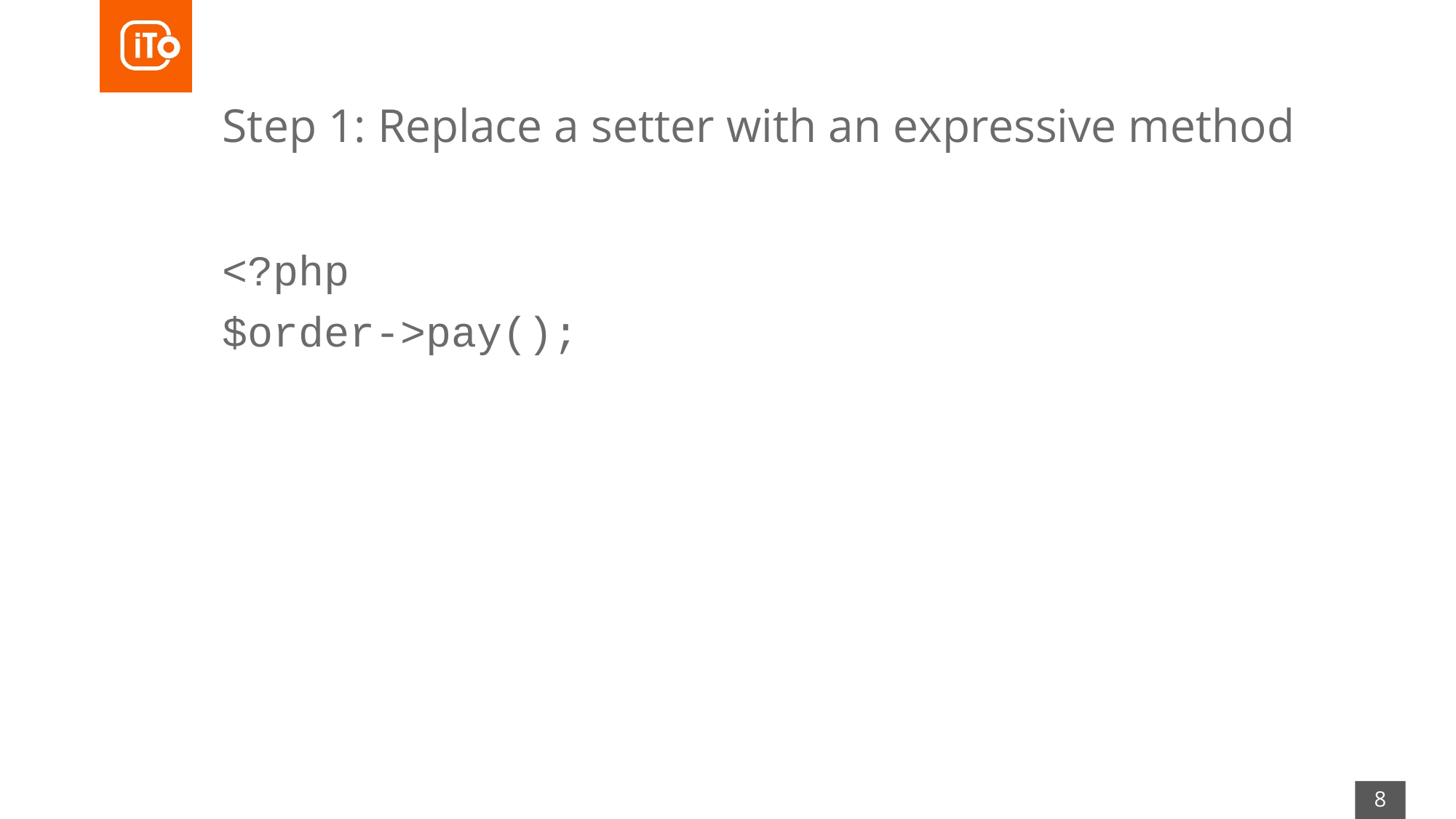

# Step 1: Replace a setter with an expressive method
<?php
$order->pay();
8